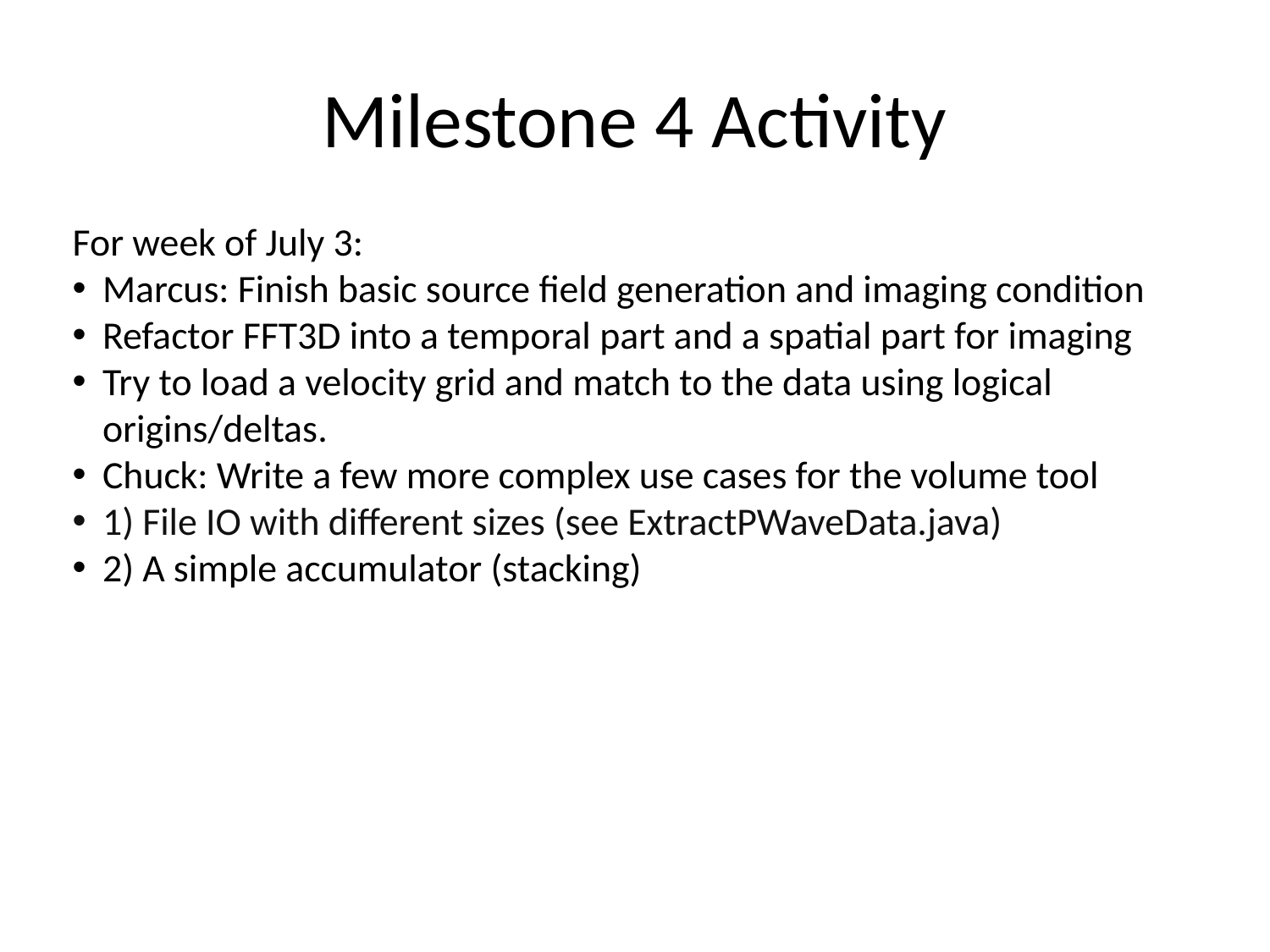

Milestone 4 Activity
For week of July 3:
Marcus: Finish basic source field generation and imaging condition
Refactor FFT3D into a temporal part and a spatial part for imaging
Try to load a velocity grid and match to the data using logical origins/deltas.
Chuck: Write a few more complex use cases for the volume tool
1) File IO with different sizes (see ExtractPWaveData.java)
2) A simple accumulator (stacking)